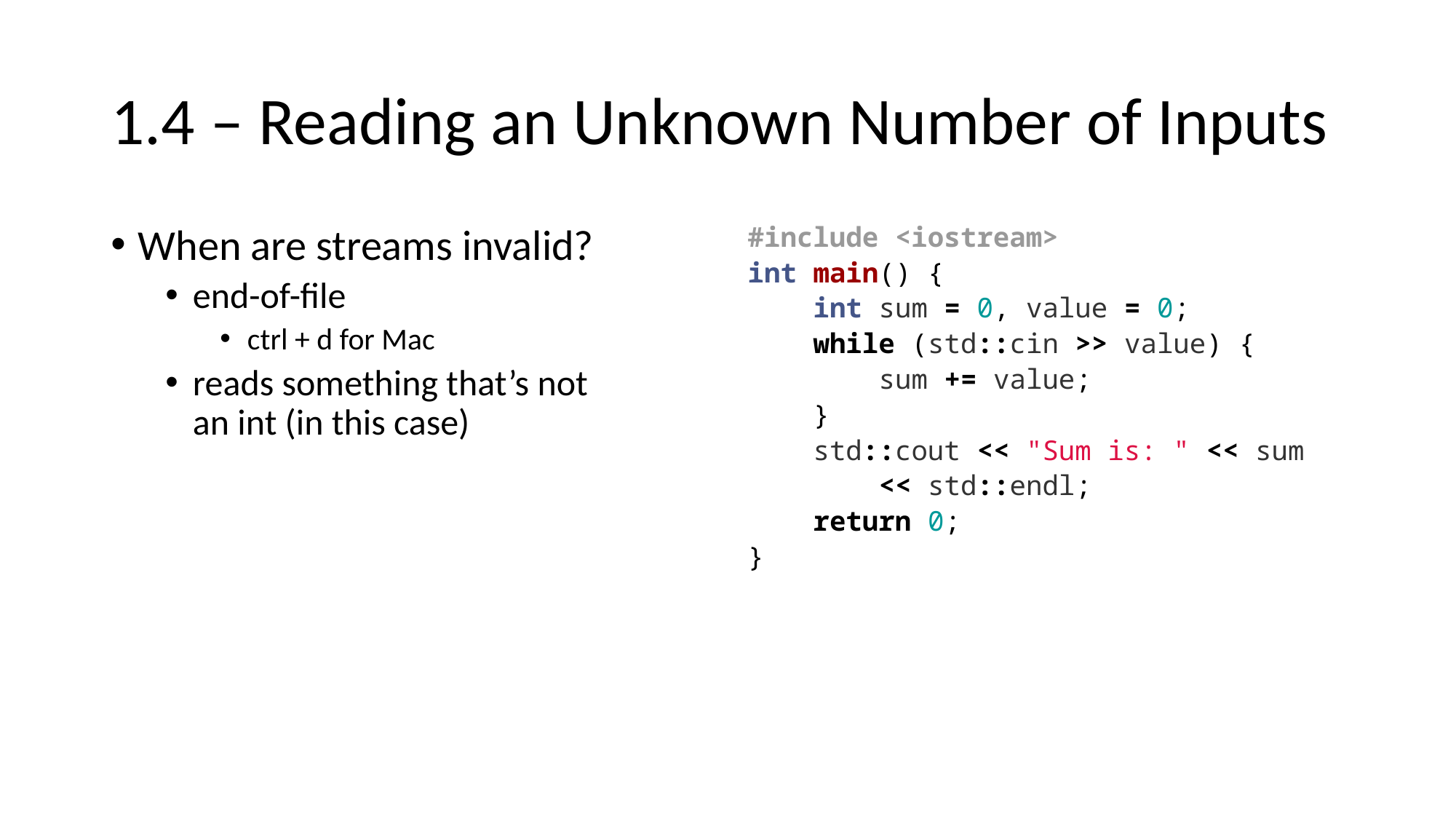

# 1.4 – Reading an Unknown Number of Inputs
When are streams invalid?
end-of-file
ctrl + d for Mac
reads something that’s not an int (in this case)
#include <iostream>
int main() {
    int sum = 0, value = 0;
    while (std::cin >> value) {
        sum += value;
    }
    std::cout << "Sum is: " << sum
        << std::endl;
    return 0;
}